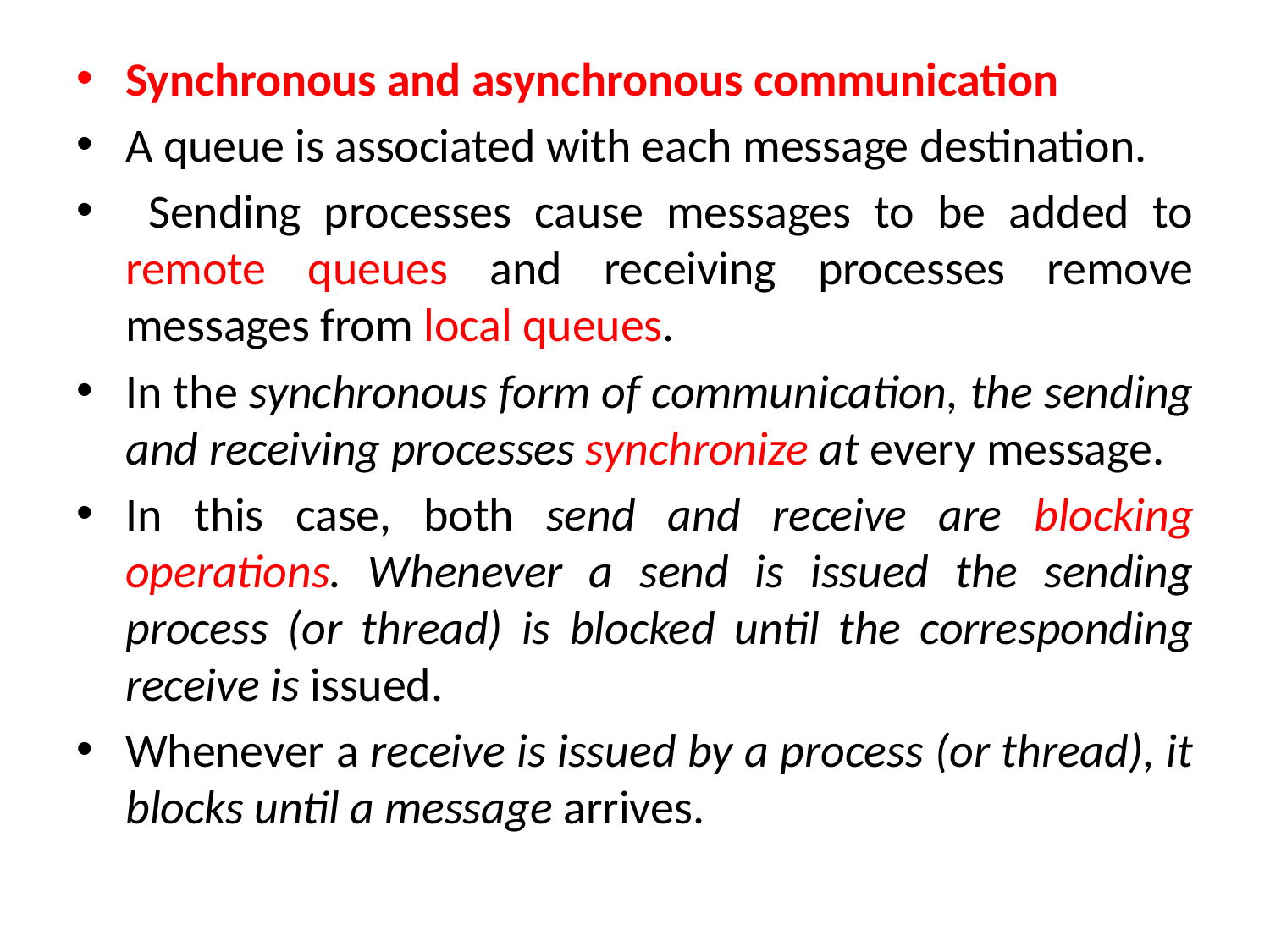

Synchronous and asynchronous communication
A queue is associated with each message destination.
 Sending processes cause messages to be added to remote queues and receiving processes remove messages from local queues.
In the synchronous form of communication, the sending and receiving processes synchronize at every message.
In this case, both send and receive are blocking operations. Whenever a send is issued the sending process (or thread) is blocked until the corresponding receive is issued.
Whenever a receive is issued by a process (or thread), it blocks until a message arrives.